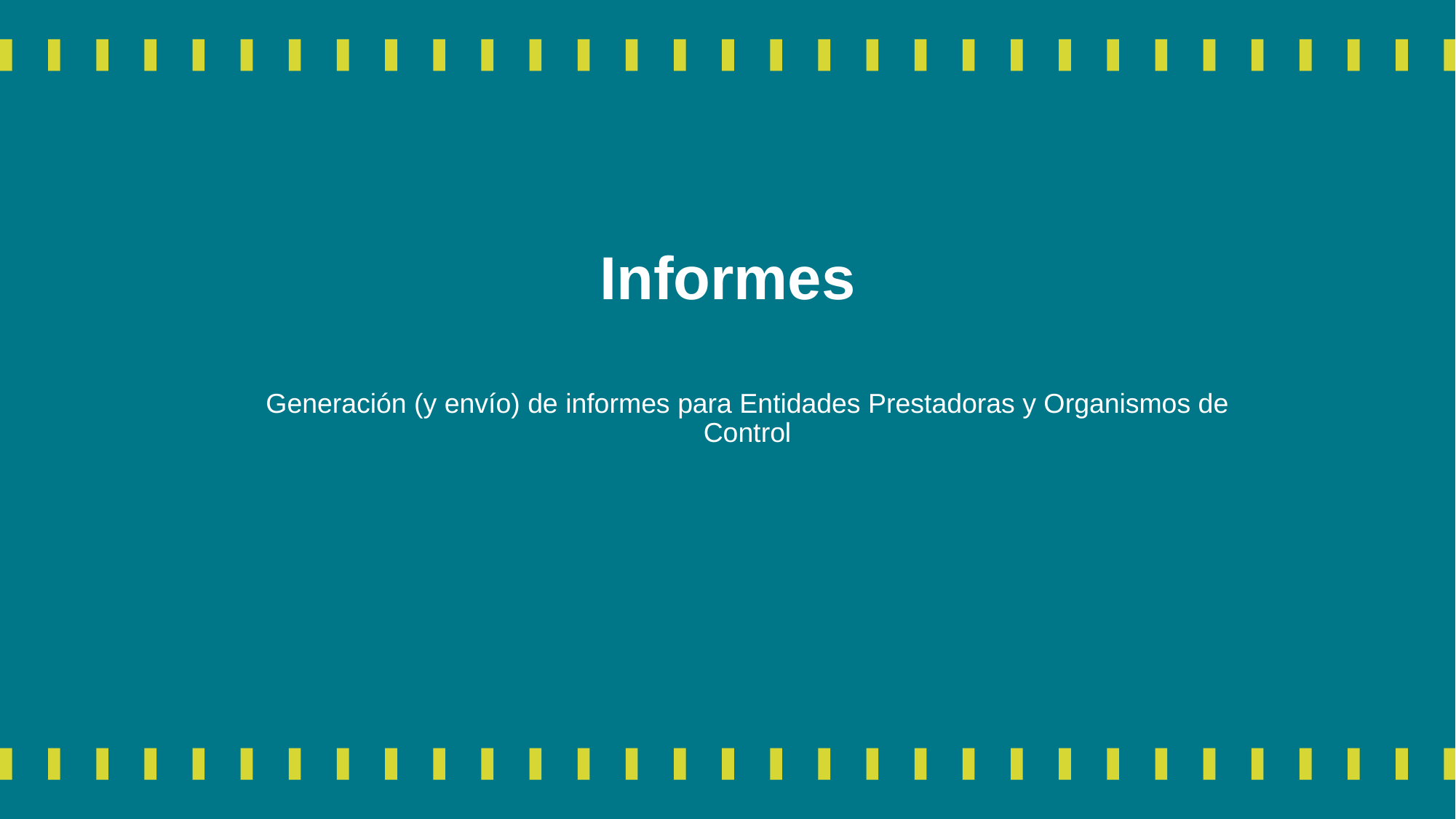

# Informes
Generación (y envío) de informes para Entidades Prestadoras y Organismos de Control